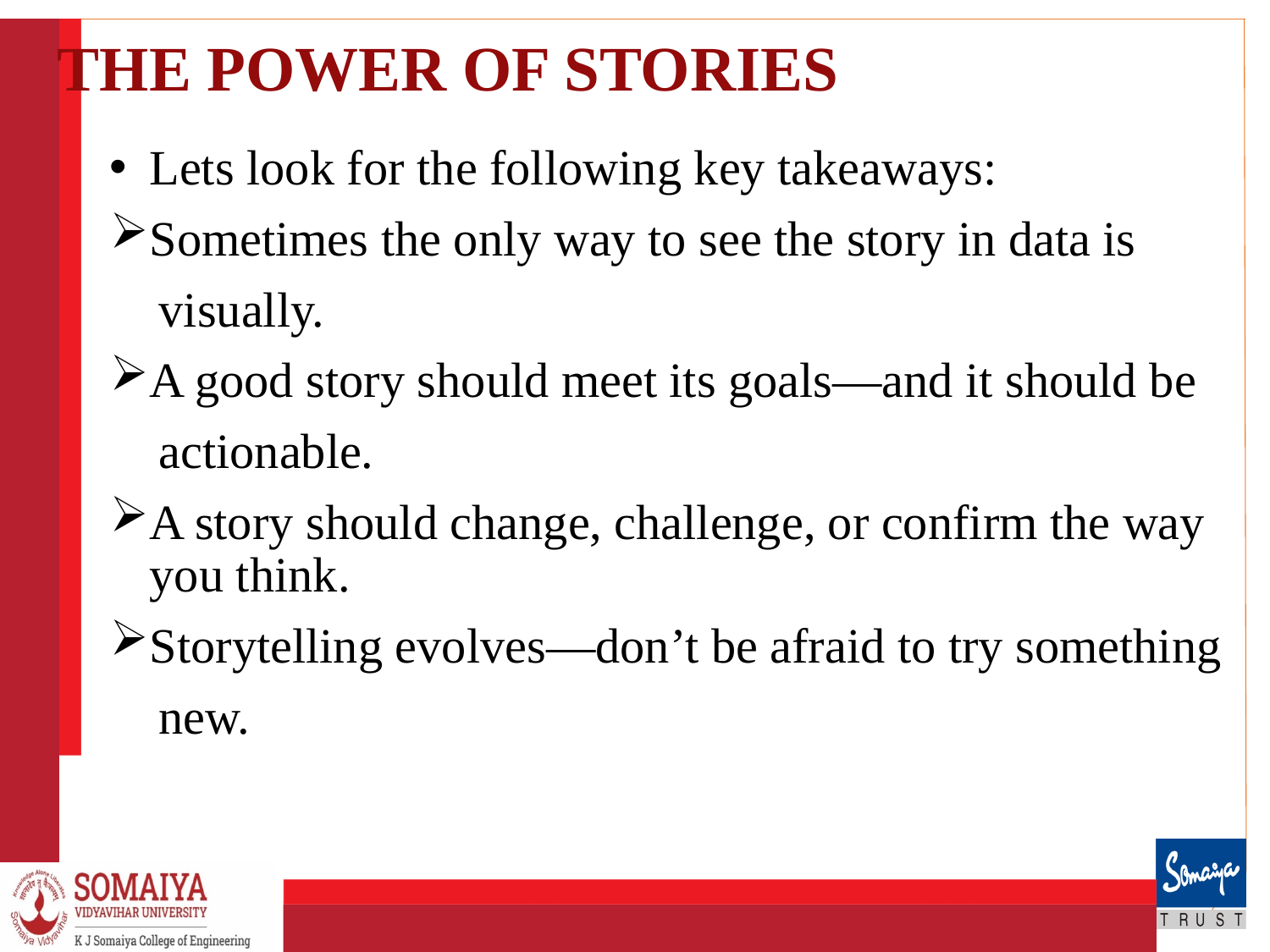

# THE POWER OF STORIES
Lets look for the following key takeaways:
Sometimes the only way to see the story in data is
    visually.
A good story should meet its goals—and it should be
    actionable.
A story should change, challenge, or confirm the way you think.
Storytelling evolves—don’t be afraid to try something
    new.